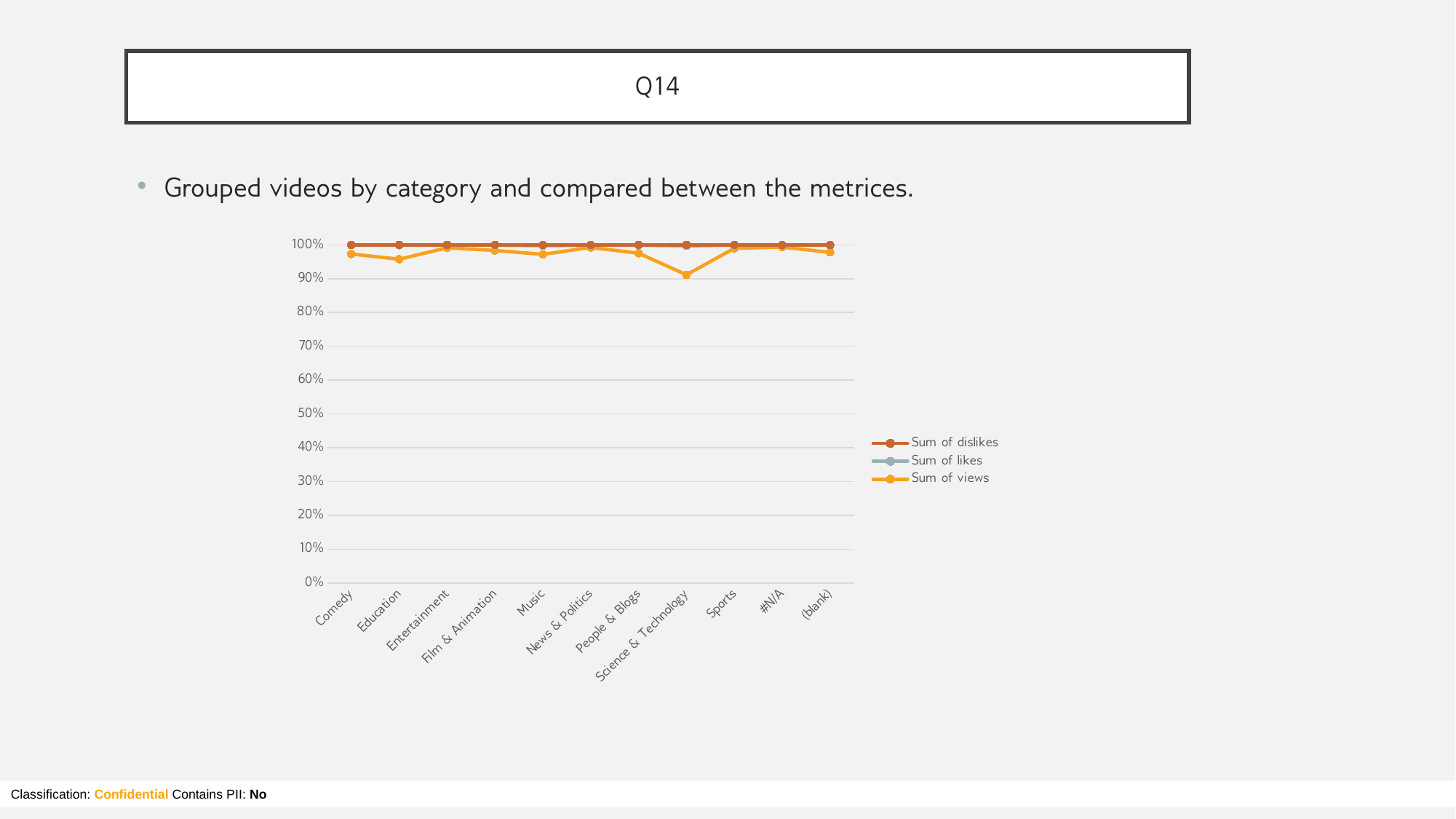

# Q14
Grouped videos by category and compared between the metrices.

### Chart

| Category | Sum of views | Sum of likes | Sum of dislikes |
|---|---|---|---|
| Comedy | 2469731.0 | 66823.0 | 2136.0 |
| Education | 644690.0 | 27878.0 | 788.0 |
| Entertainment | 25491443.0 | 200477.0 | 24656.0 |
| Film & Animation | 18019534.0 | 286499.0 | 19217.0 |
| Music | 2221635.0 | 58689.0 | 5693.0 |
| News & Politics | 8208243.0 | 55765.0 | 8979.0 |
| People & Blogs | 52077491.0 | 1272151.0 | 56411.0 |
| Science & Technology | 2014907.0 | 189135.0 | 7009.0 |
| Sports | 19734250.0 | 190578.0 | 13632.0 |
| #N/A | 208203212.0 | 1182609.0 | 259824.0 |
| (blank) | 10807232088.0 | 231943222.0 | 15210441.0 |